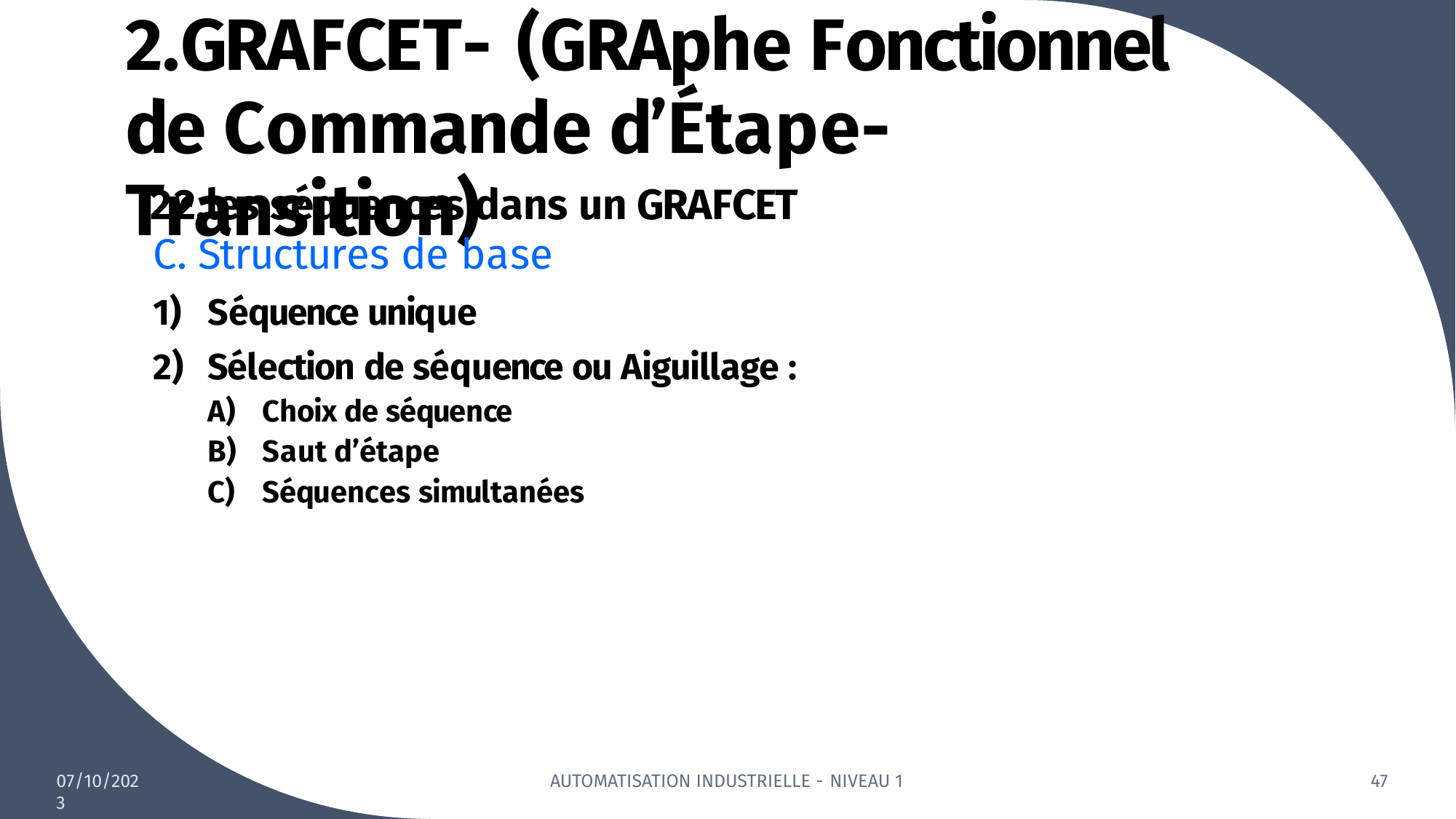

# 2.GRAFCET- (GRAphe Fonctionnel
de Commande d’Étape-Transition)
2.2.les séquences dans un GRAFCET
C. Structures de base
Séquence unique
Sélection de séquence ou Aiguillage :
Choix de séquence
Saut d’étape
Séquences simultanées
07/10/2023
AUTOMATISATION INDUSTRIELLE - NIVEAU 1
47